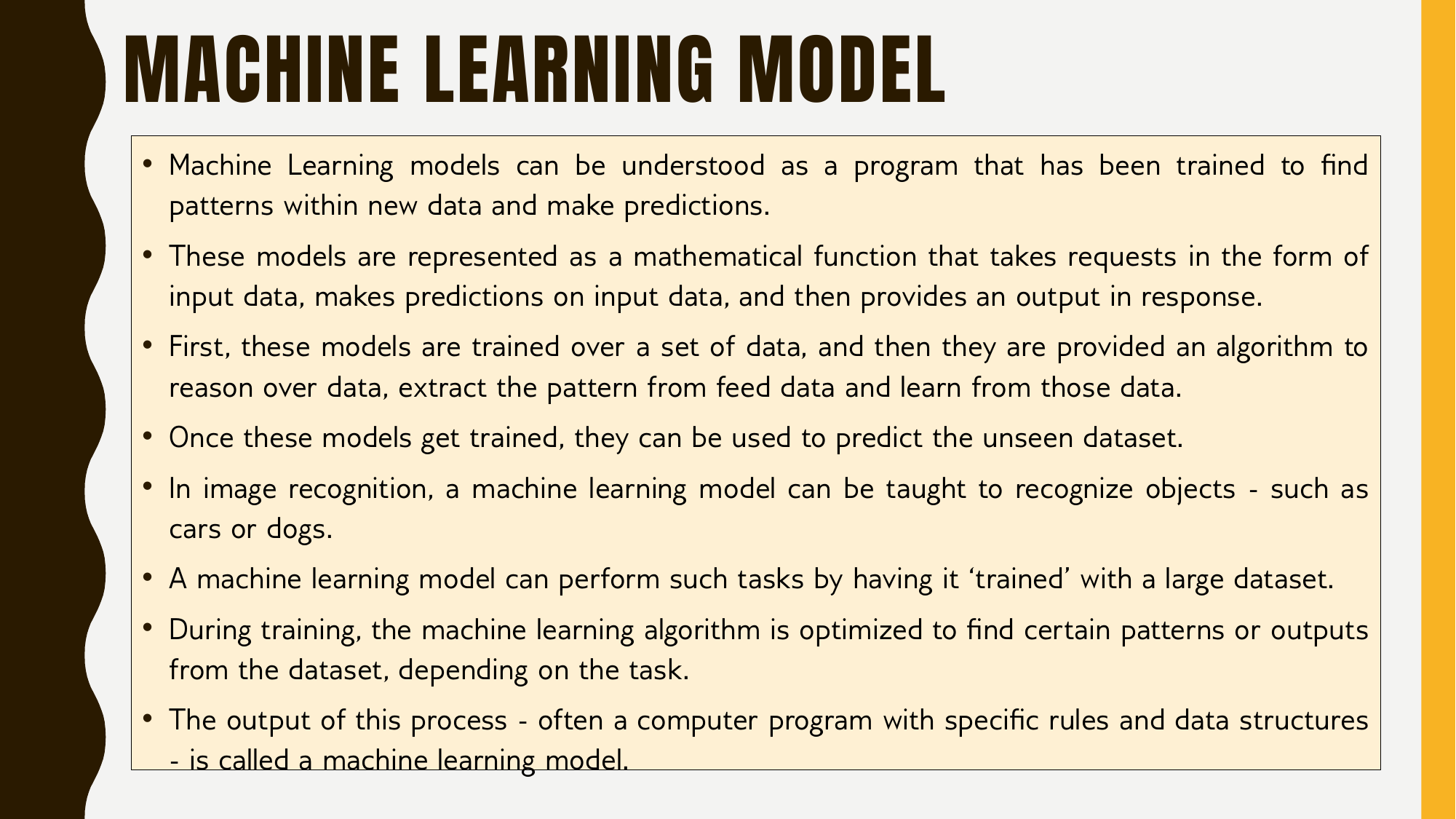

# MACHINE LEARNING MODEL
Machine Learning models can be understood as a program that has been trained to find patterns within new data and make predictions.
These models are represented as a mathematical function that takes requests in the form of input data, makes predictions on input data, and then provides an output in response.
First, these models are trained over a set of data, and then they are provided an algorithm to reason over data, extract the pattern from feed data and learn from those data.
Once these models get trained, they can be used to predict the unseen dataset.
In image recognition, a machine learning model can be taught to recognize objects - such as cars or dogs.
A machine learning model can perform such tasks by having it ‘trained’ with a large dataset.
During training, the machine learning algorithm is optimized to find certain patterns or outputs from the dataset, depending on the task.
The output of this process - often a computer program with specific rules and data structures - is called a machine learning model.